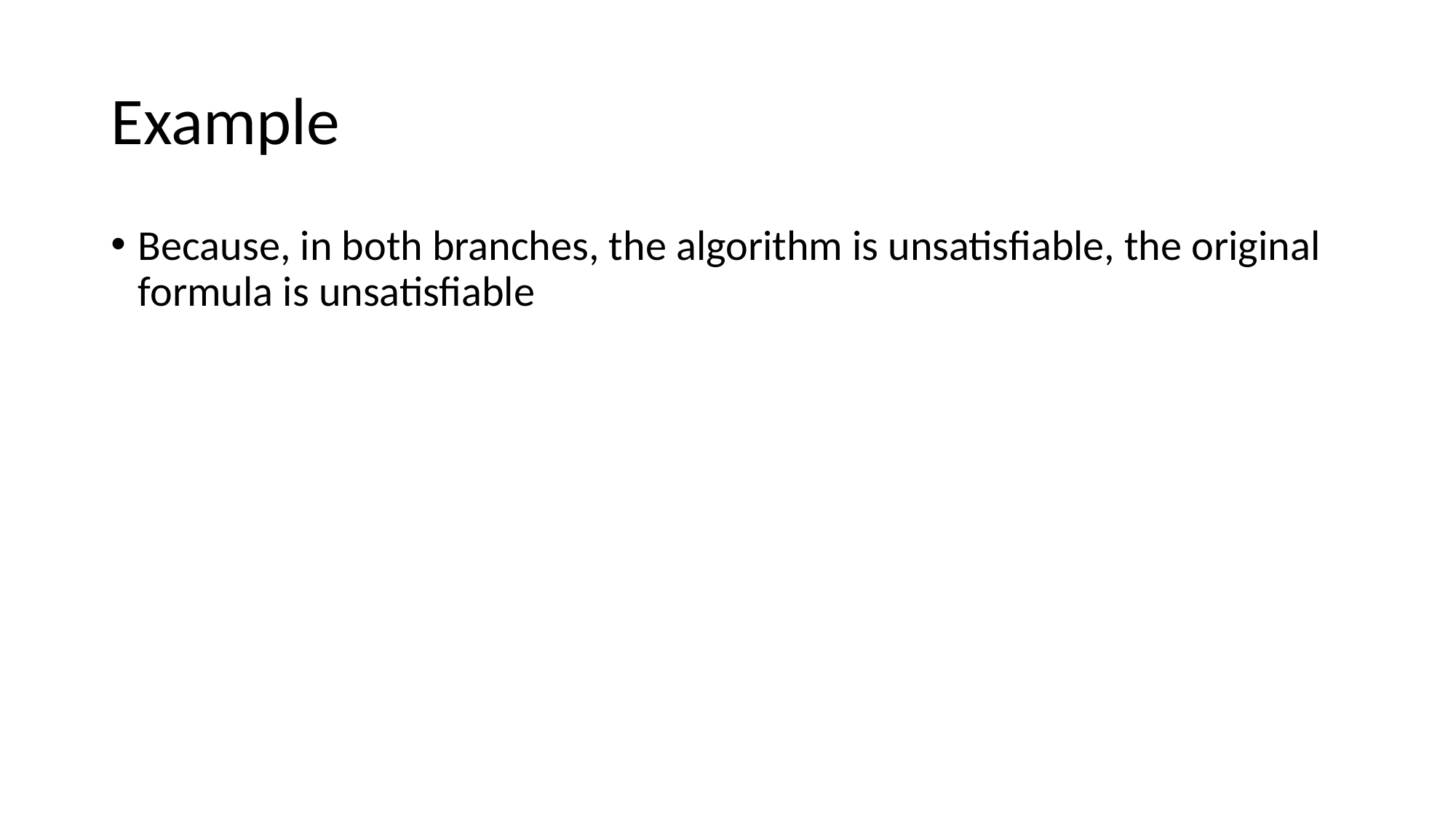

# Example
Because, in both branches, the algorithm is unsatisfiable, the original formula is unsatisfiable